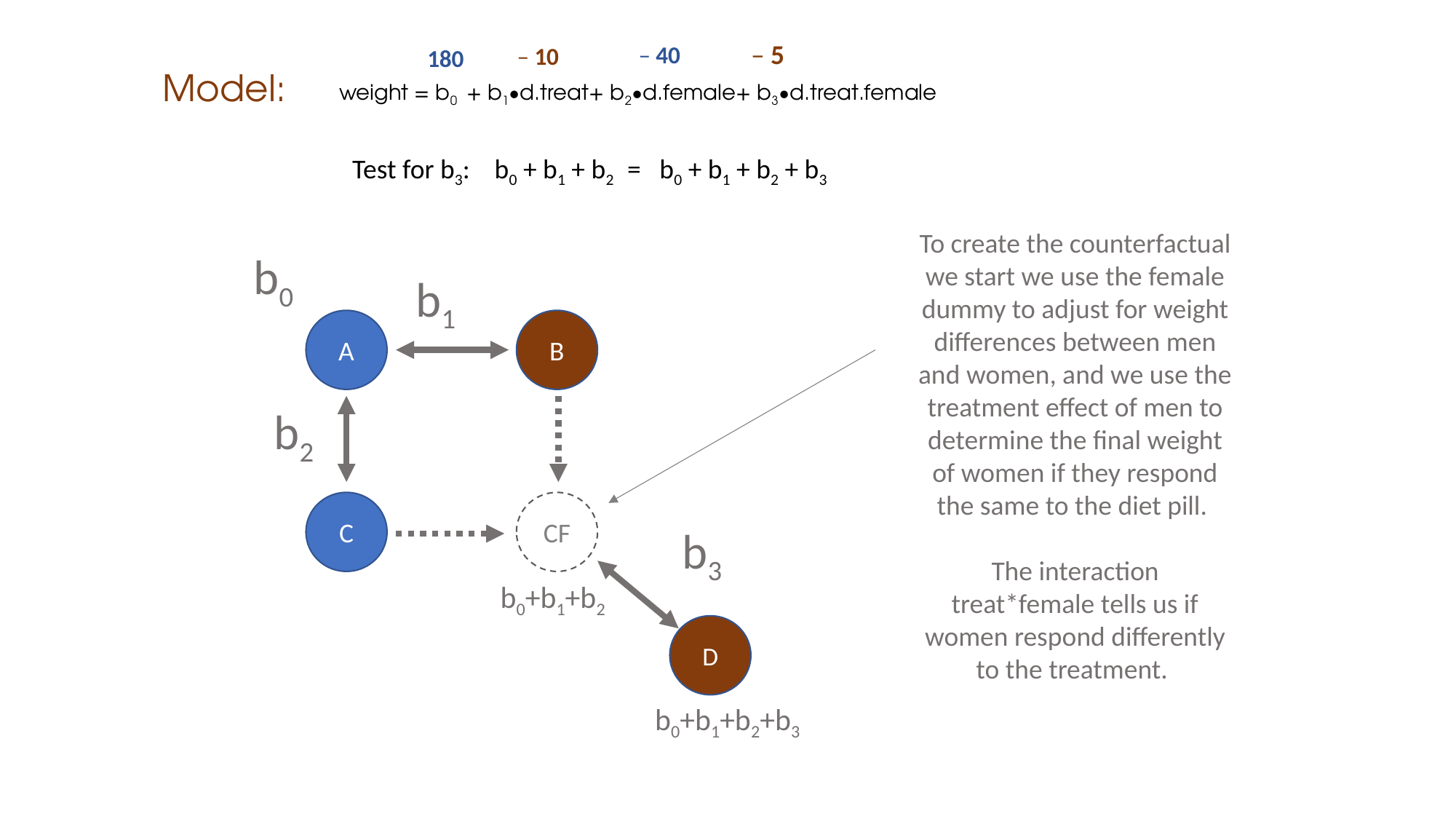

– 5
– 40
– 10
180
Model:
weight = b0  + b1∙d.treat+ b2∙d.female+ b3∙d.treat.female
Test for b3:    b0 + b1 + b2   =   b0 + b1 + b2 + b3
To create the counterfactual we start we use the female dummy to adjust for weight differences between men and women, and we use the treatment effect of men to determine the final weight of women if they respond the same to the diet pill.

The interaction treat*female tells us if women respond differently to the treatment.
b0
b1
A
B
b2
C
CF
b3
b0+b1+b2
D
b0+b1+b2+b3